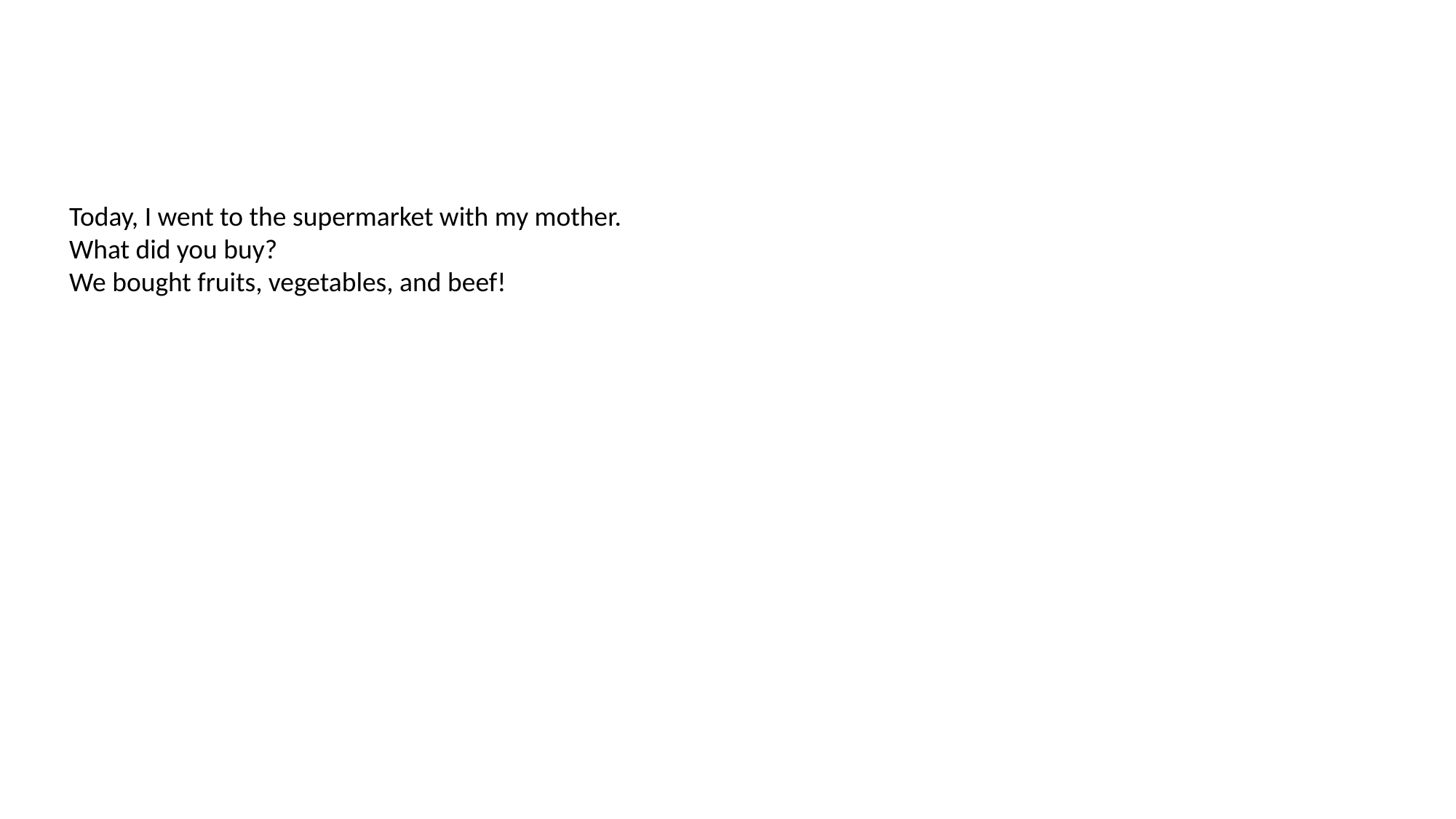

#
Today, I went to the supermarket with my mother.
What did you buy?
We bought fruits, vegetables, and beef!